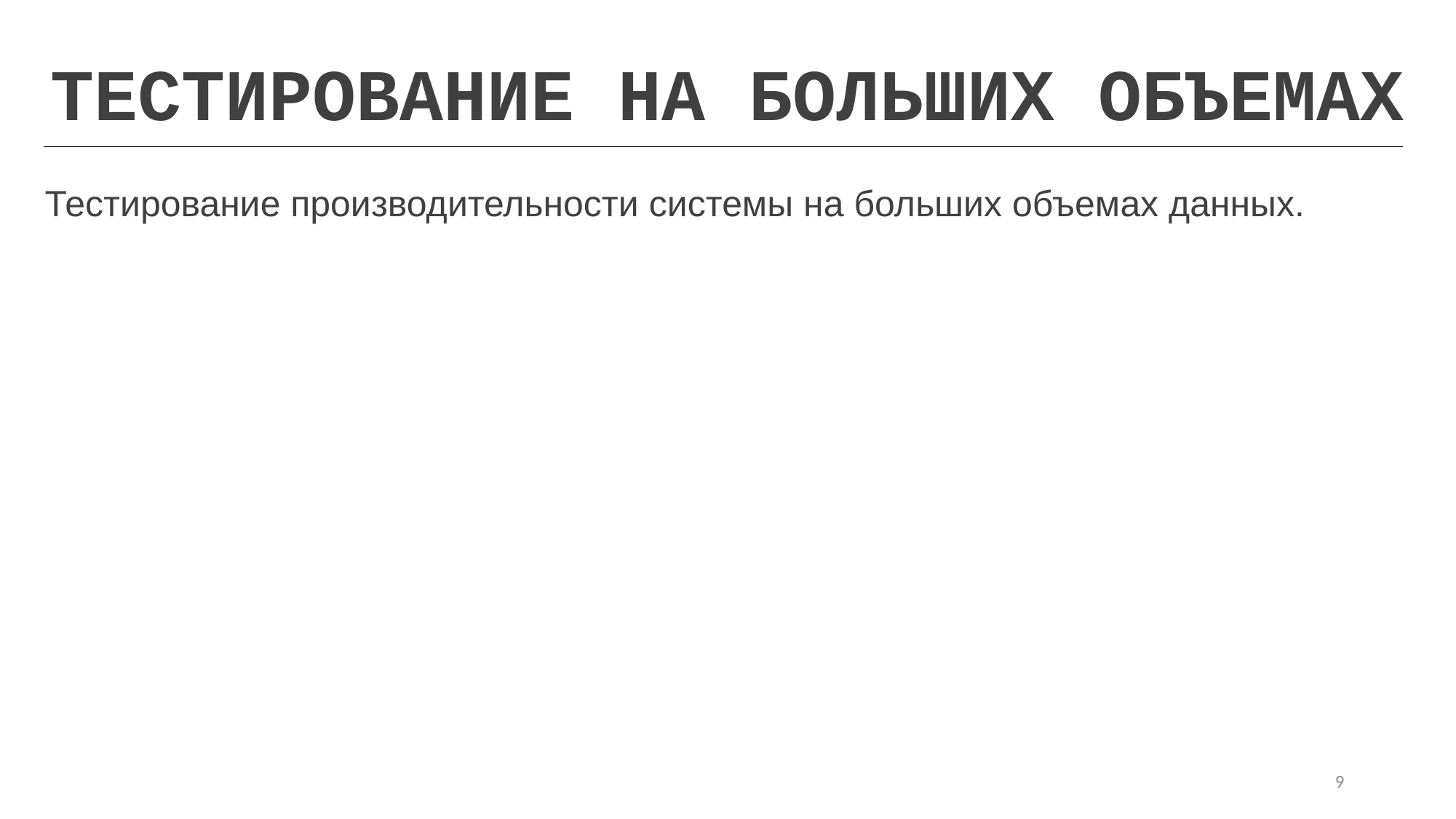

ТЕСТИРОВАНИЕ НА БОЛЬШИХ ОБЪЕМАХ
Тестирование производительности системы на больших объемах данных.

9